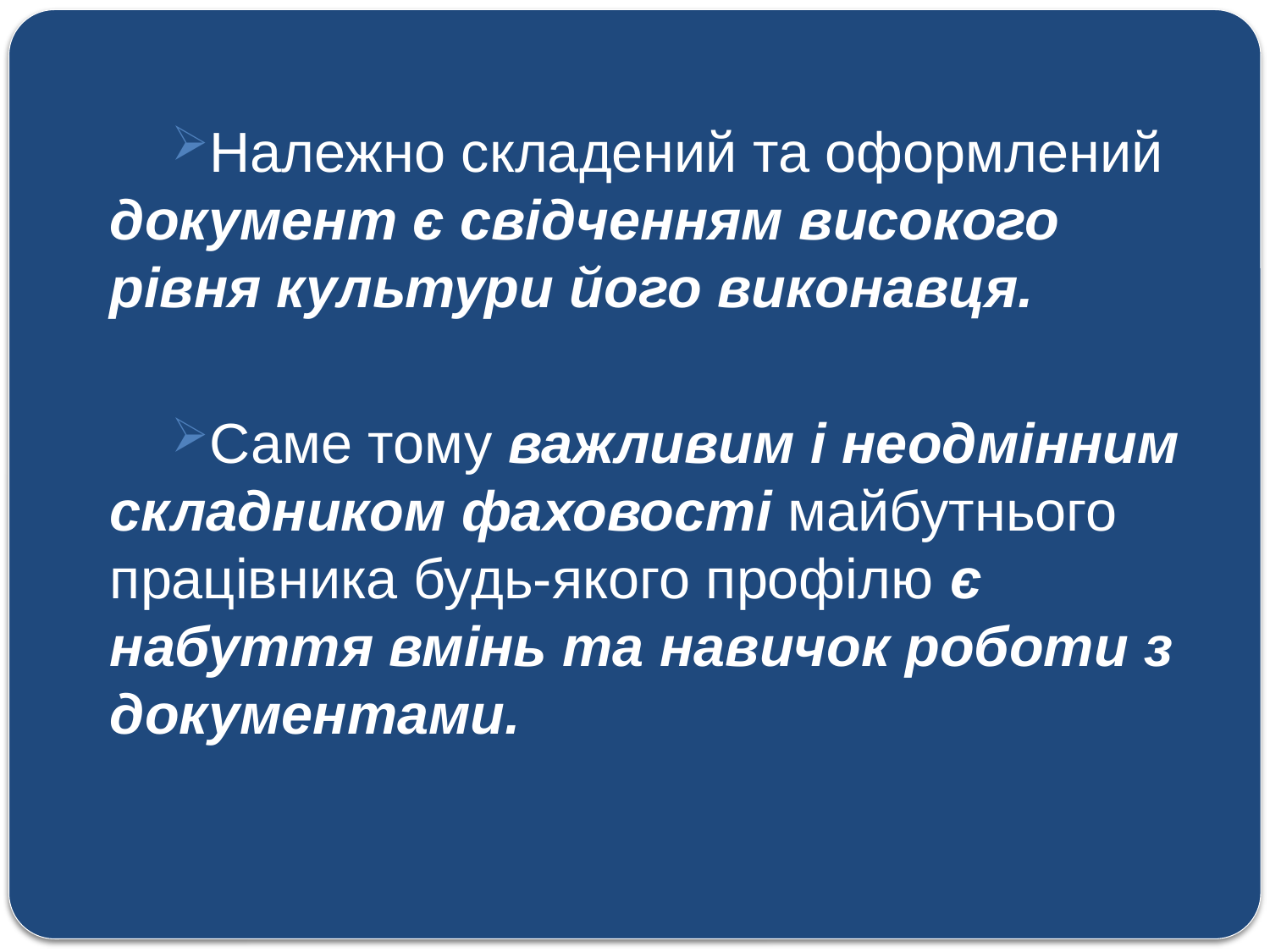

#
Належно складений та оформлений документ є свідченням високого рівня культури його виконавця.

Саме тому важливим і неодмінним складником фаховості майбутнього працівника будь-якого профілю є набуття вмінь та навичок роботи з документами.